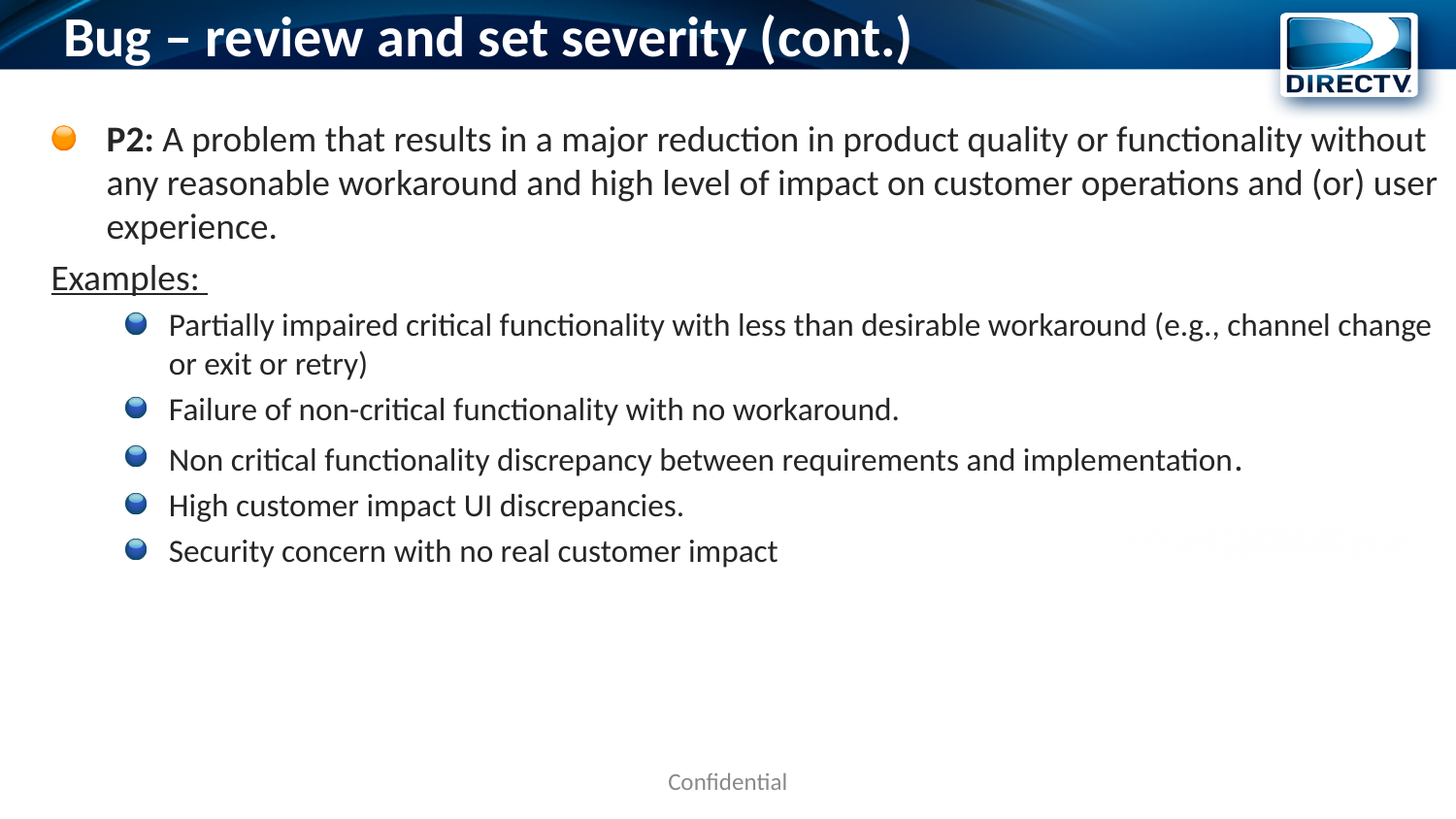

# Bug – review and set severity (cont.)
P2: A problem that results in a major reduction in product quality or functionality without any reasonable workaround and high level of impact on customer operations and (or) user experience.
Examples:
Partially impaired critical functionality with less than desirable workaround (e.g., channel change or exit or retry)
Failure of non-critical functionality with no workaround.
Non critical functionality discrepancy between requirements and implementation.
High customer impact UI discrepancies.
Security concern with no real customer impact
Confidential